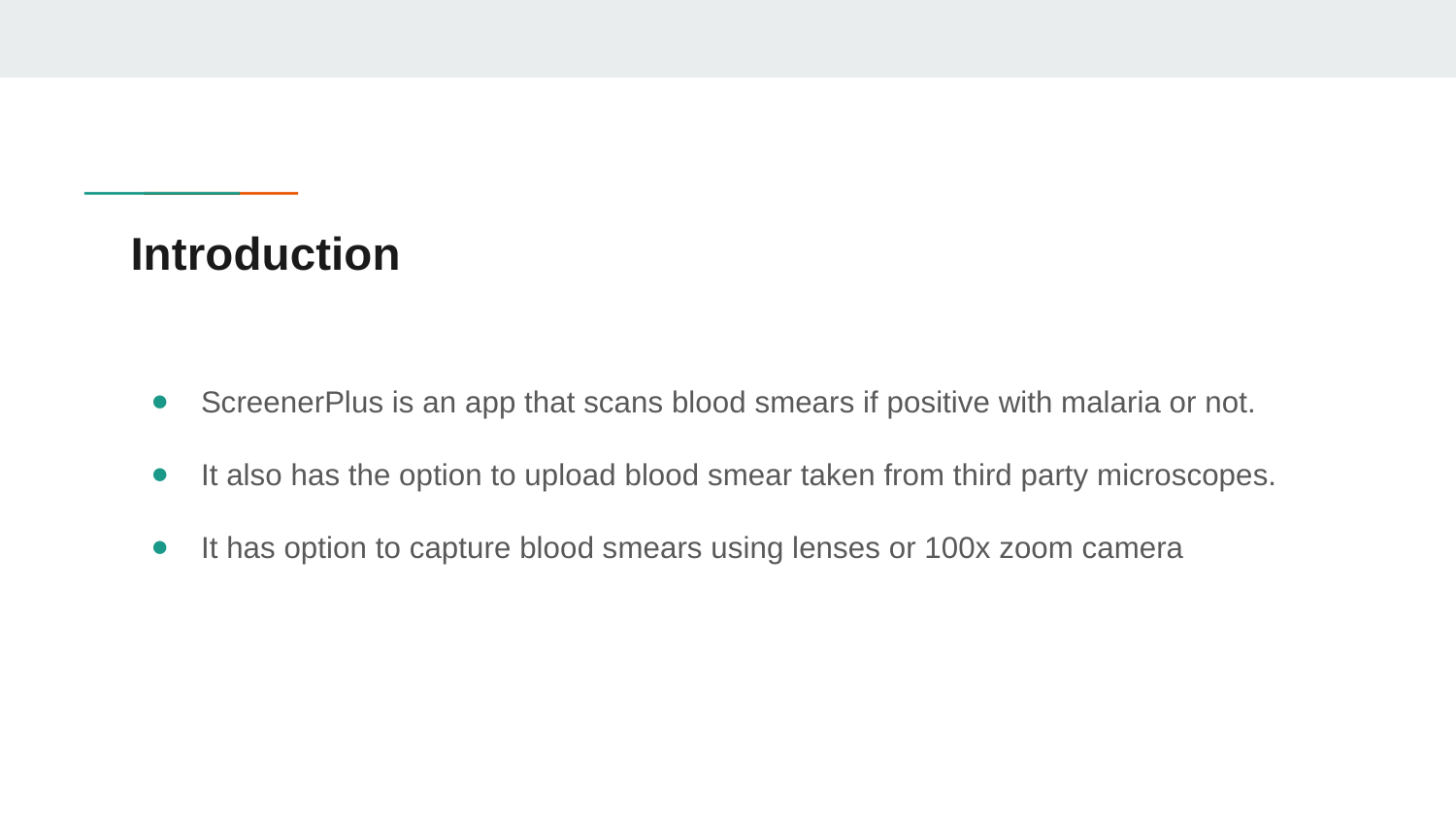

# Introduction
ScreenerPlus is an app that scans blood smears if positive with malaria or not.
It also has the option to upload blood smear taken from third party microscopes.
It has option to capture blood smears using lenses or 100x zoom camera